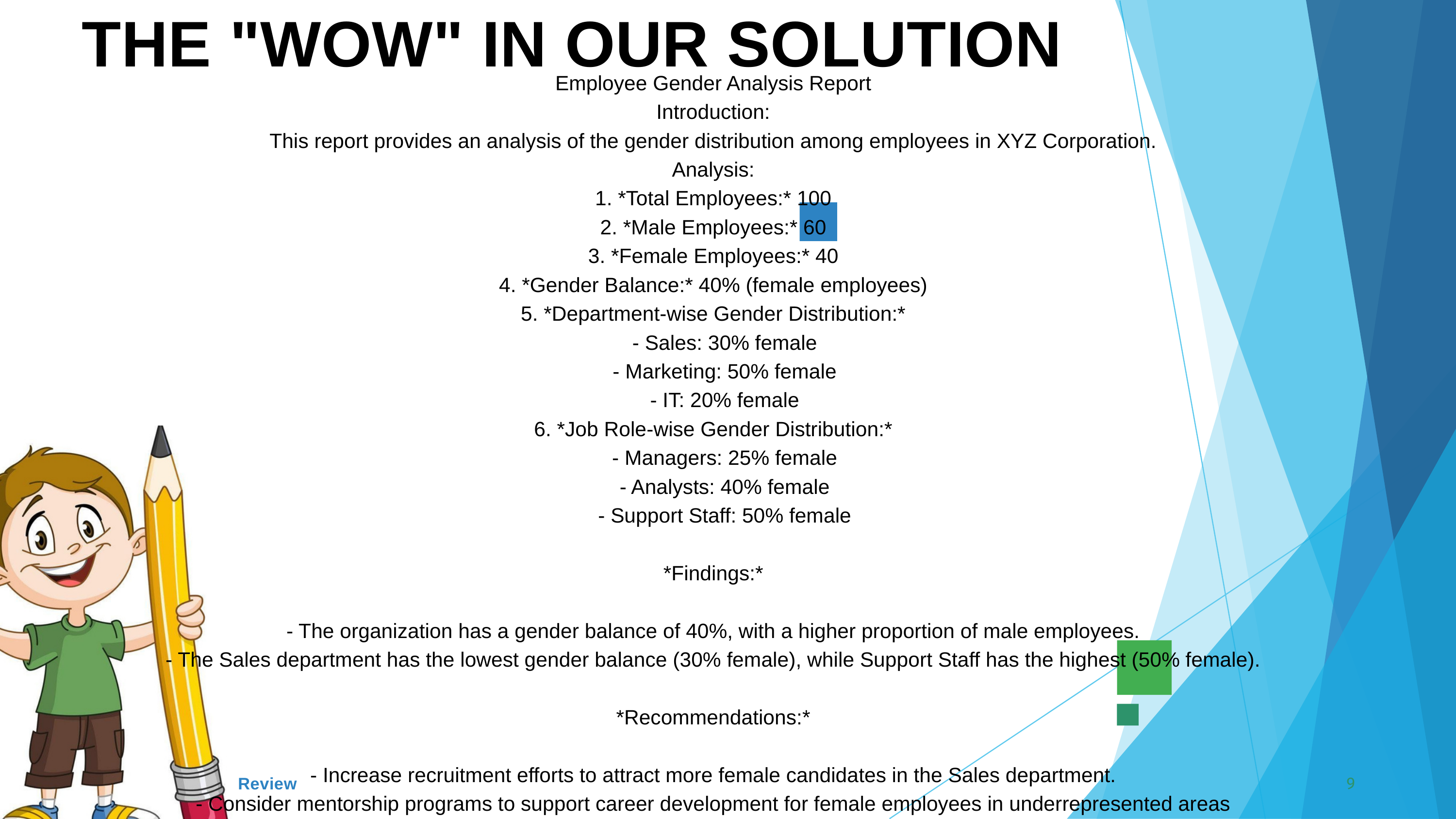

THE "WOW" IN OUR SOLUTION
Employee Gender Analysis Report
Introduction:
This report provides an analysis of the gender distribution among employees in XYZ Corporation.
Analysis:
1. *Total Employees:* 100
2. *Male Employees:* 60
3. *Female Employees:* 40
4. *Gender Balance:* 40% (female employees)
5. *Department-wise Gender Distribution:*
    - Sales: 30% female
    - Marketing: 50% female
    - IT: 20% female
6. *Job Role-wise Gender Distribution:*
    - Managers: 25% female
    - Analysts: 40% female
    - Support Staff: 50% female

*Findings:*

- The organization has a gender balance of 40%, with a higher proportion of male employees.
- The Sales department has the lowest gender balance (30% female), while Support Staff has the highest (50% female).

*Recommendations:*

- Increase recruitment efforts to attract more female candidates in the Sales department.
- Consider mentorship programs to support career development for female employees in underrepresented areas

9
3/21/2024  Annual Review